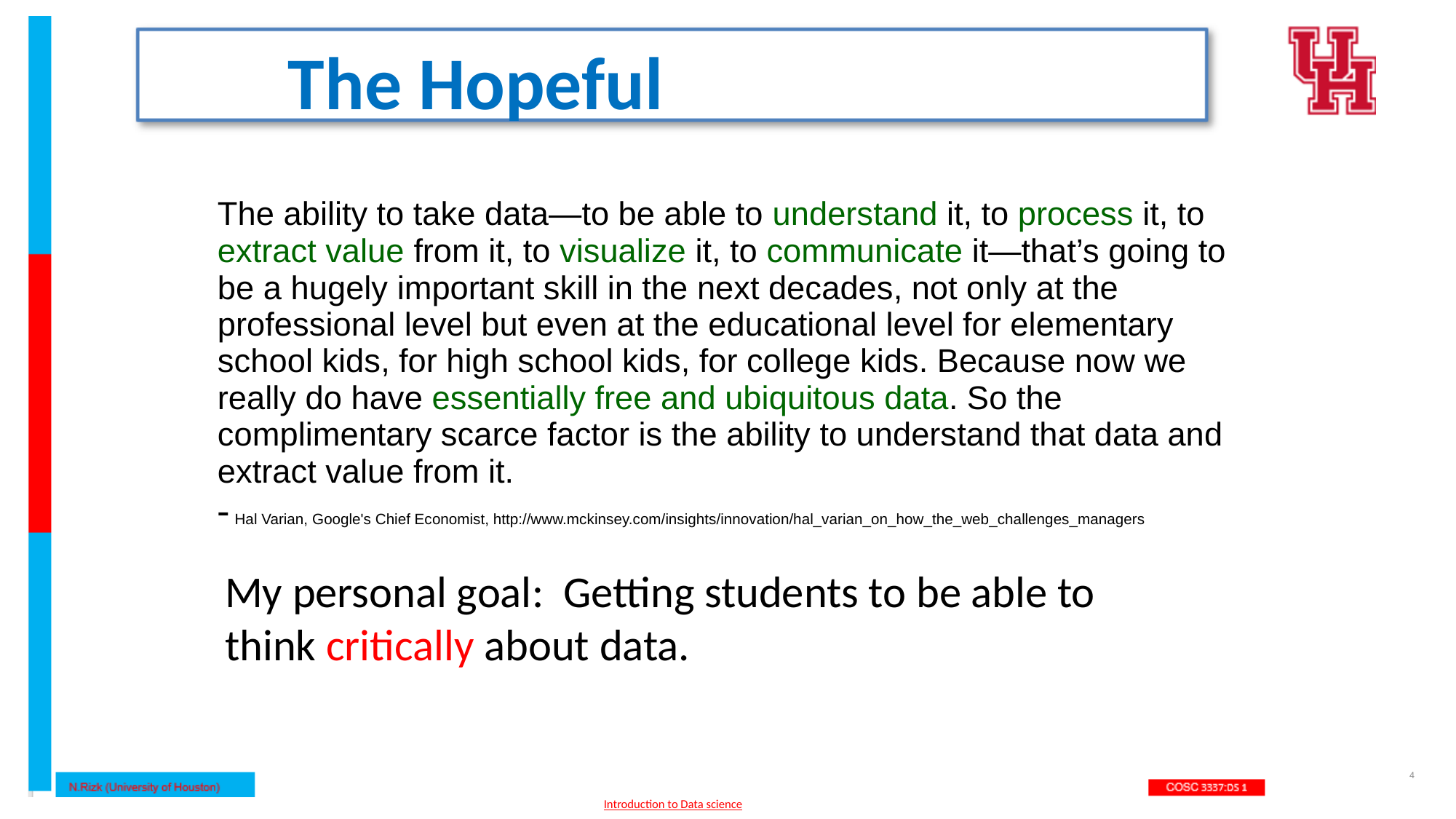

The Hopeful
The ability to take data—to be able to understand it, to process it, to extract value from it, to visualize it, to communicate it—that’s going to be a hugely important skill in the next decades, not only at the professional level but even at the educational level for elementary school kids, for high school kids, for college kids. Because now we really do have essentially free and ubiquitous data. So the complimentary scarce factor is the ability to understand that data and extract value from it.
- Hal Varian, Google's Chief Economist, http://www.mckinsey.com/insights/innovation/hal_varian_on_how_the_web_challenges_managers
My personal goal:  Getting students to be able to
think critically about data.
4
Introduction to Data science